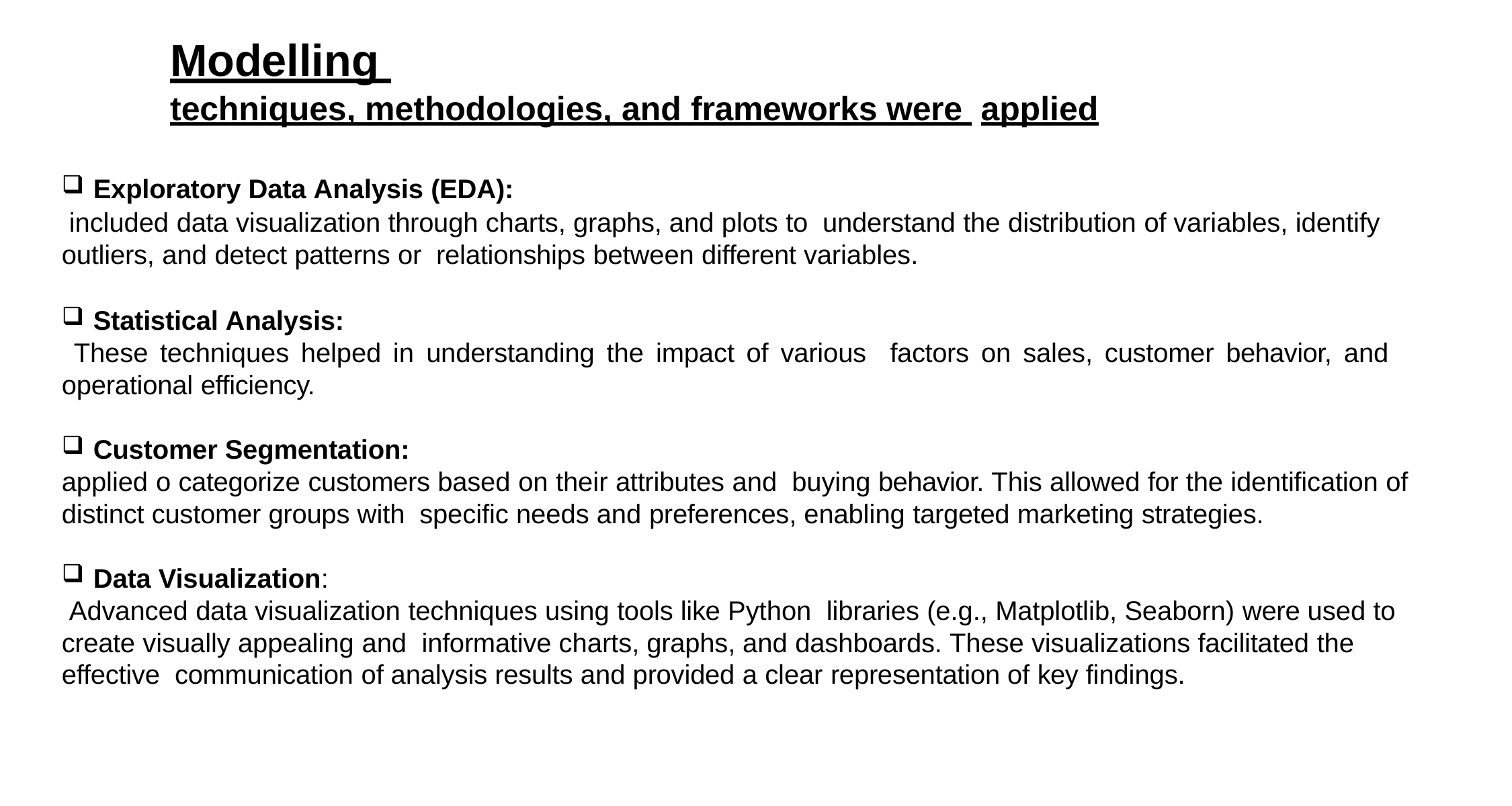

# Modelling
techniques, methodologies, and frameworks were  applied
Exploratory Data Analysis (EDA):
 included data visualization through charts, graphs, and plots to  understand the distribution of variables, identify outliers, and detect patterns or  relationships between different variables.

Statistical Analysis:
 These techniques helped in understanding the impact of various  factors on sales, customer behavior, and operational efficiency.

Customer Segmentation:
applied o categorize customers based on their attributes and  buying behavior. This allowed for the identification of distinct customer groups with  specific needs and preferences, enabling targeted marketing strategies.

Data Visualization:
 Advanced data visualization techniques using tools like Python  libraries (e.g., Matplotlib, Seaborn) were used to create visually appealing and  informative charts, graphs, and dashboards. These visualizations facilitated the effective  communication of analysis results and provided a clear representation of key findings.